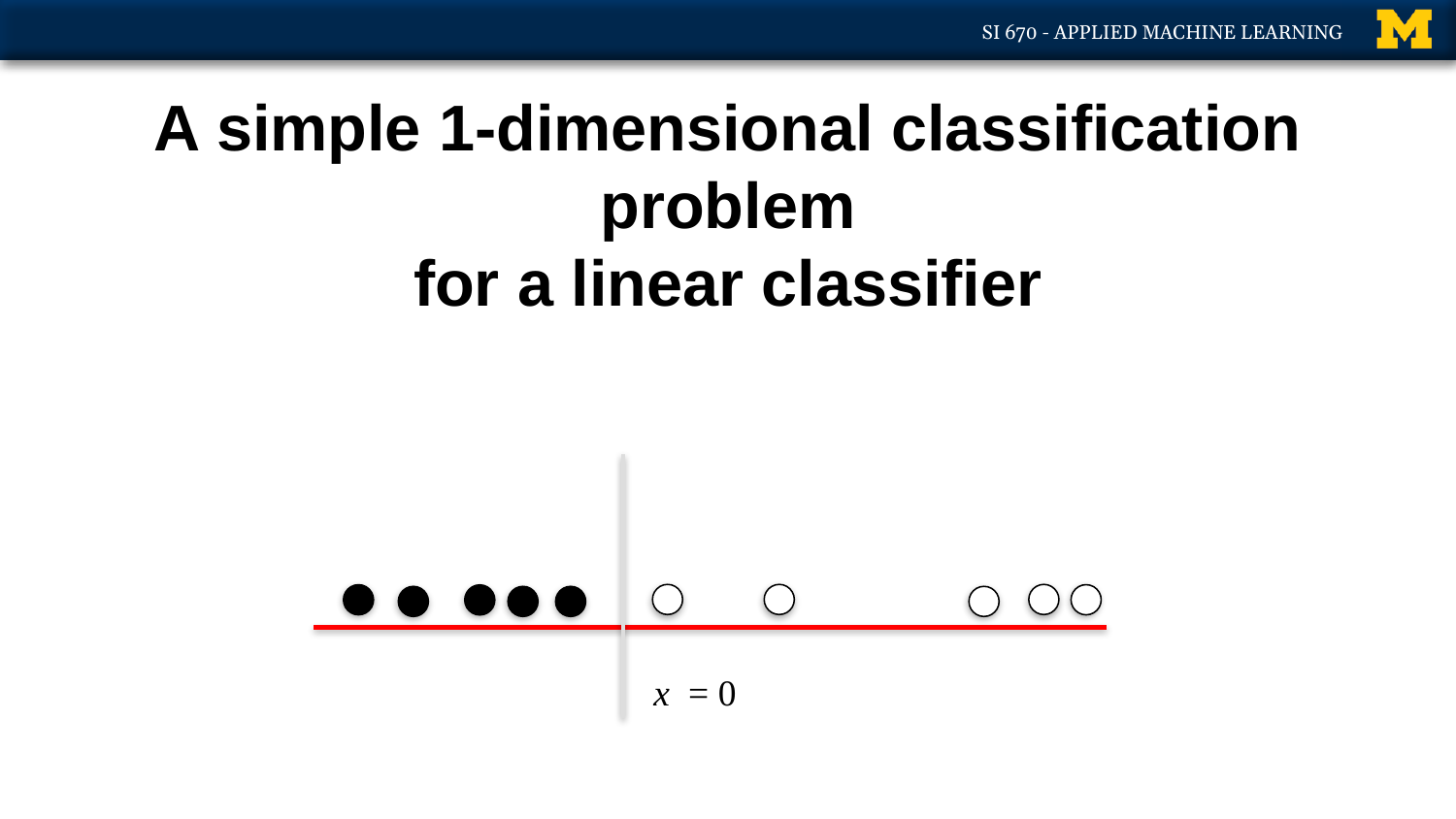

# A simple 1-dimensional classification problem for a linear classifier

x  = 0